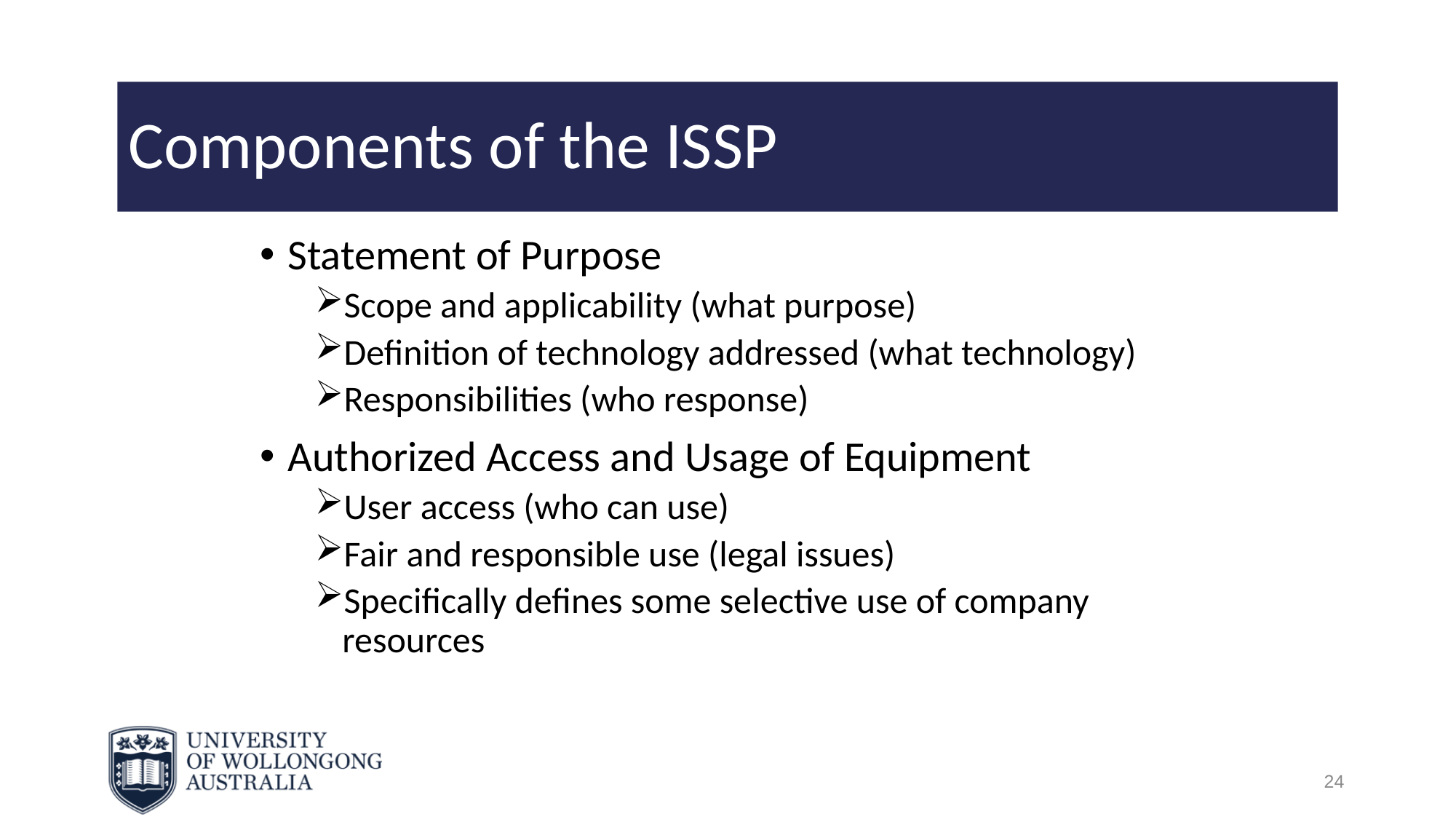

# Components of the ISSP
Statement of Purpose
Scope and applicability (what purpose)
Definition of technology addressed (what technology)
Responsibilities (who response)
Authorized Access and Usage of Equipment
User access (who can use)
Fair and responsible use (legal issues)
Specifically defines some selective use of company resources
24